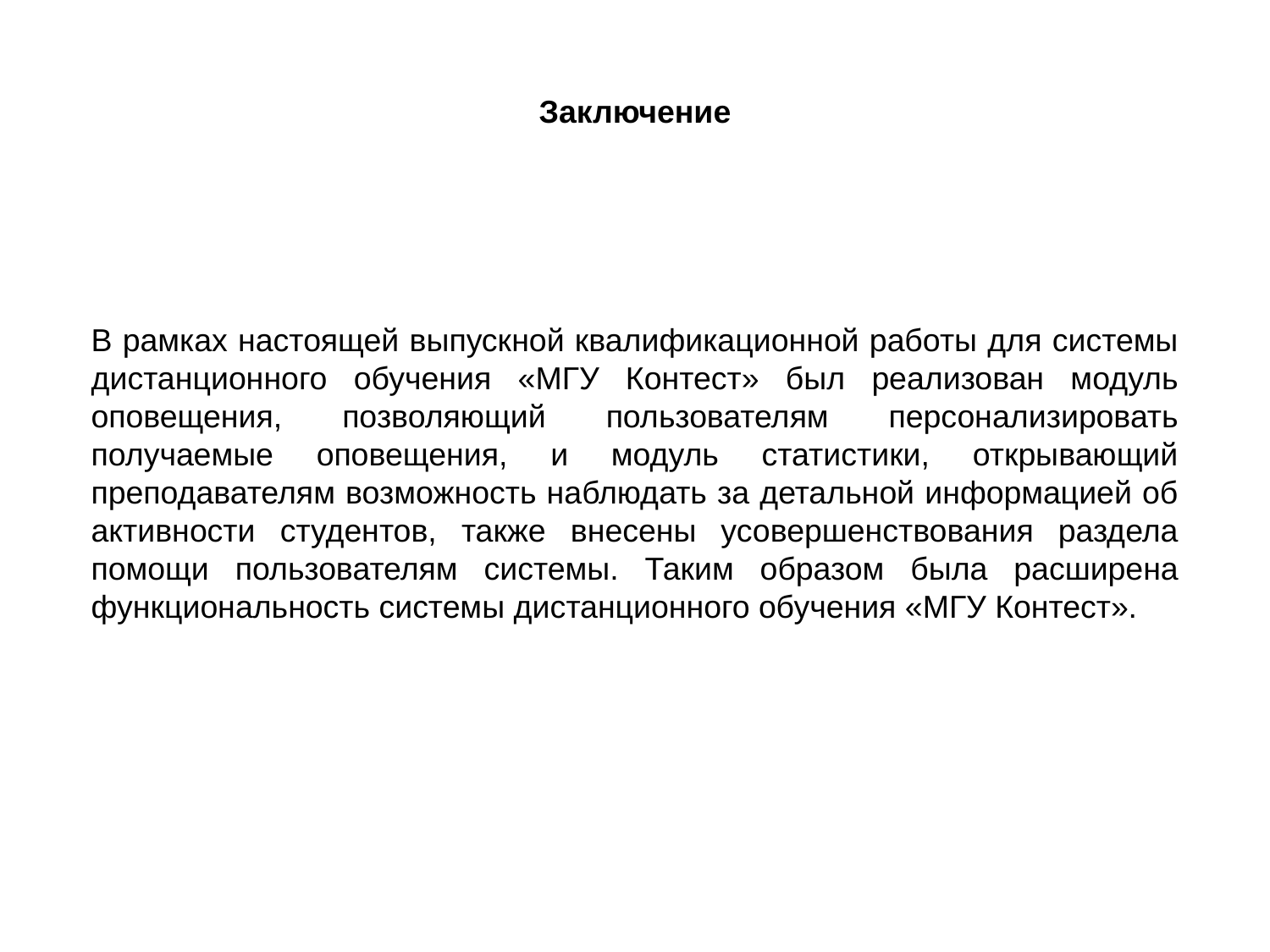

Заключение

В рамках настоящей выпускной квалификационной работы для системы дистанционного обучения «МГУ Контест» был реализован модуль оповещения, позволяющий пользователям персонализировать получаемые оповещения, и модуль статистики, открывающий преподавателям возможность наблюдать за детальной информацией об активности студентов, также внесены усовершенствования раздела помощи пользователям системы. Таким образом была расширена функциональность системы дистанционного обучения «МГУ Контест».